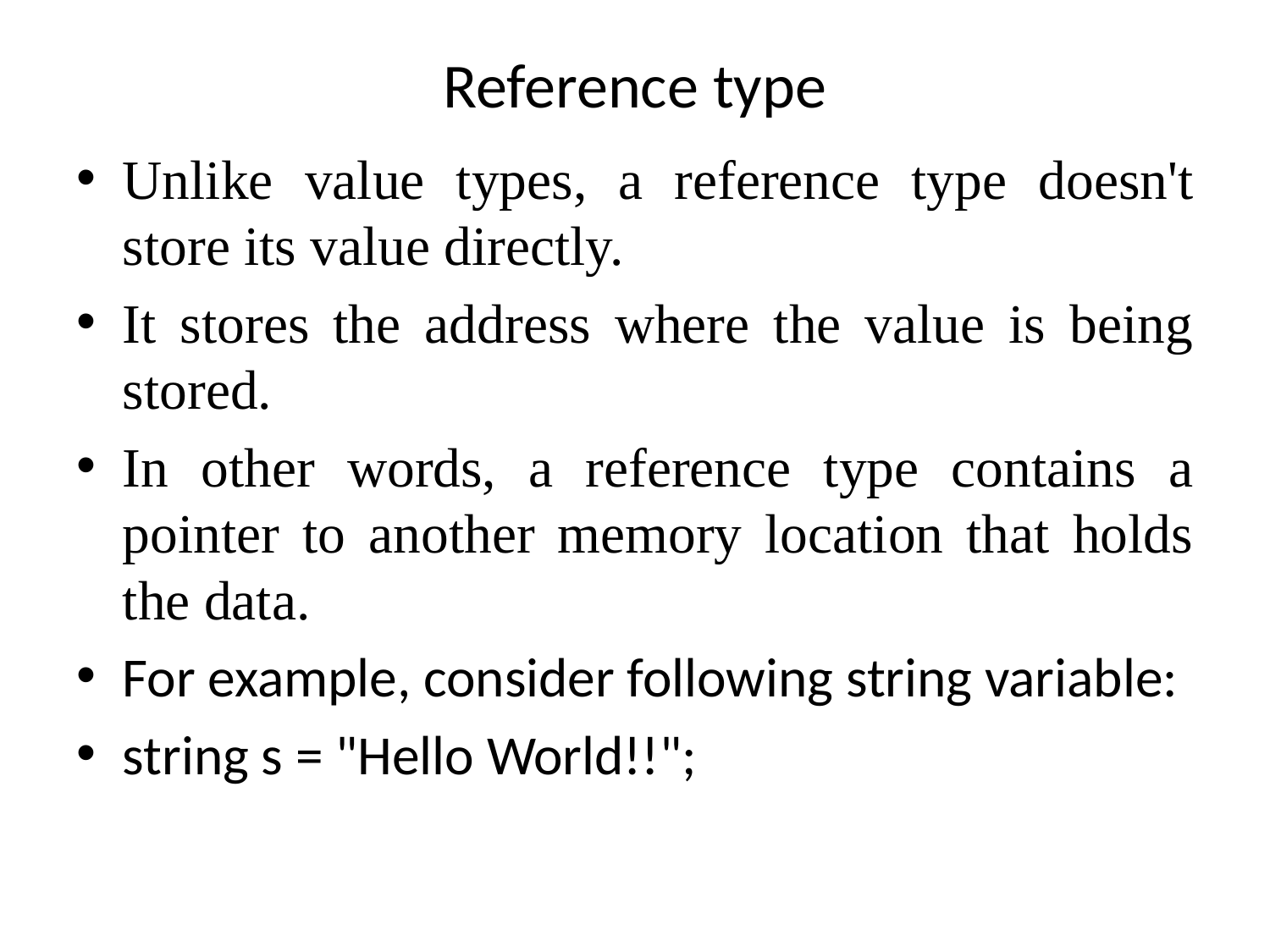

# Reference type
Unlike value types, a reference type doesn't store its value directly.
It stores the address where the value is being stored.
In other words, a reference type contains a pointer to another memory location that holds the data.
For example, consider following string variable:
string s = "Hello World!!";